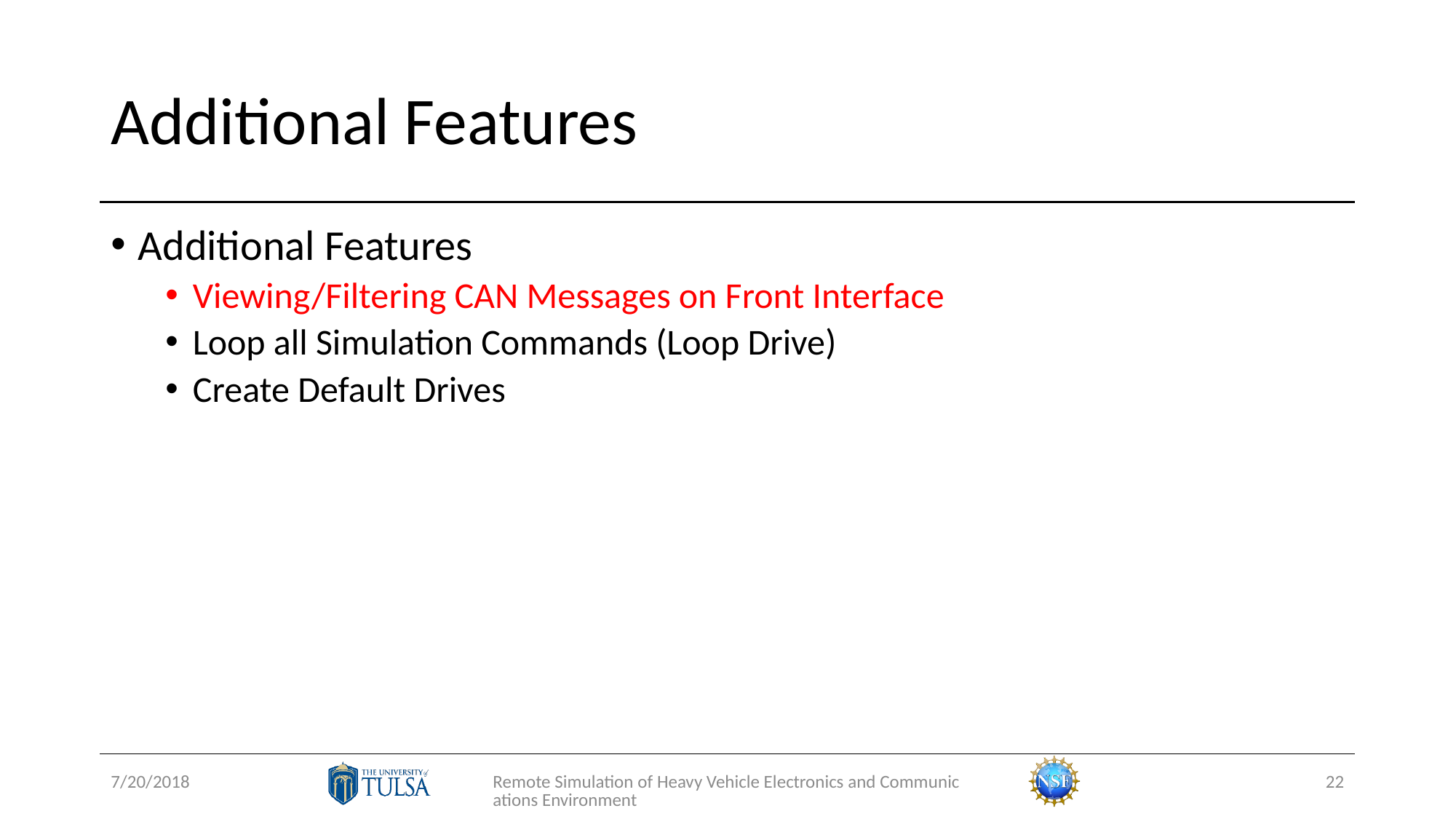

# Additional Features
Additional Features
Viewing/Filtering CAN Messages on Front Interface
Loop all Simulation Commands (Loop Drive)
Create Default Drives

7/20/2018
Remote Simulation of Heavy Vehicle Electronics and Communications Environment
22